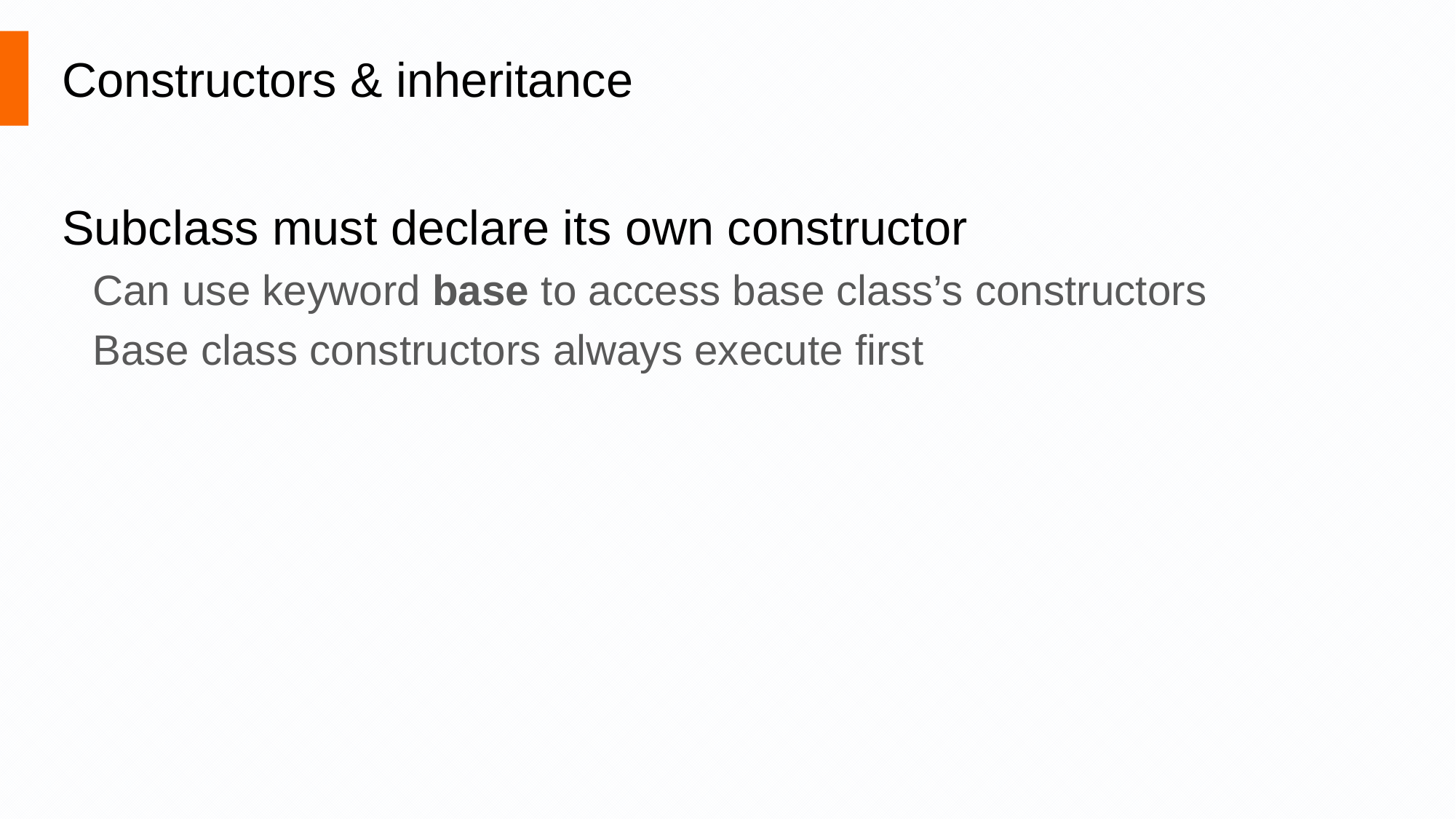

# Constructors & inheritance
Subclass must declare its own constructor
Can use keyword base to access base class’s constructors
Base class constructors always execute first